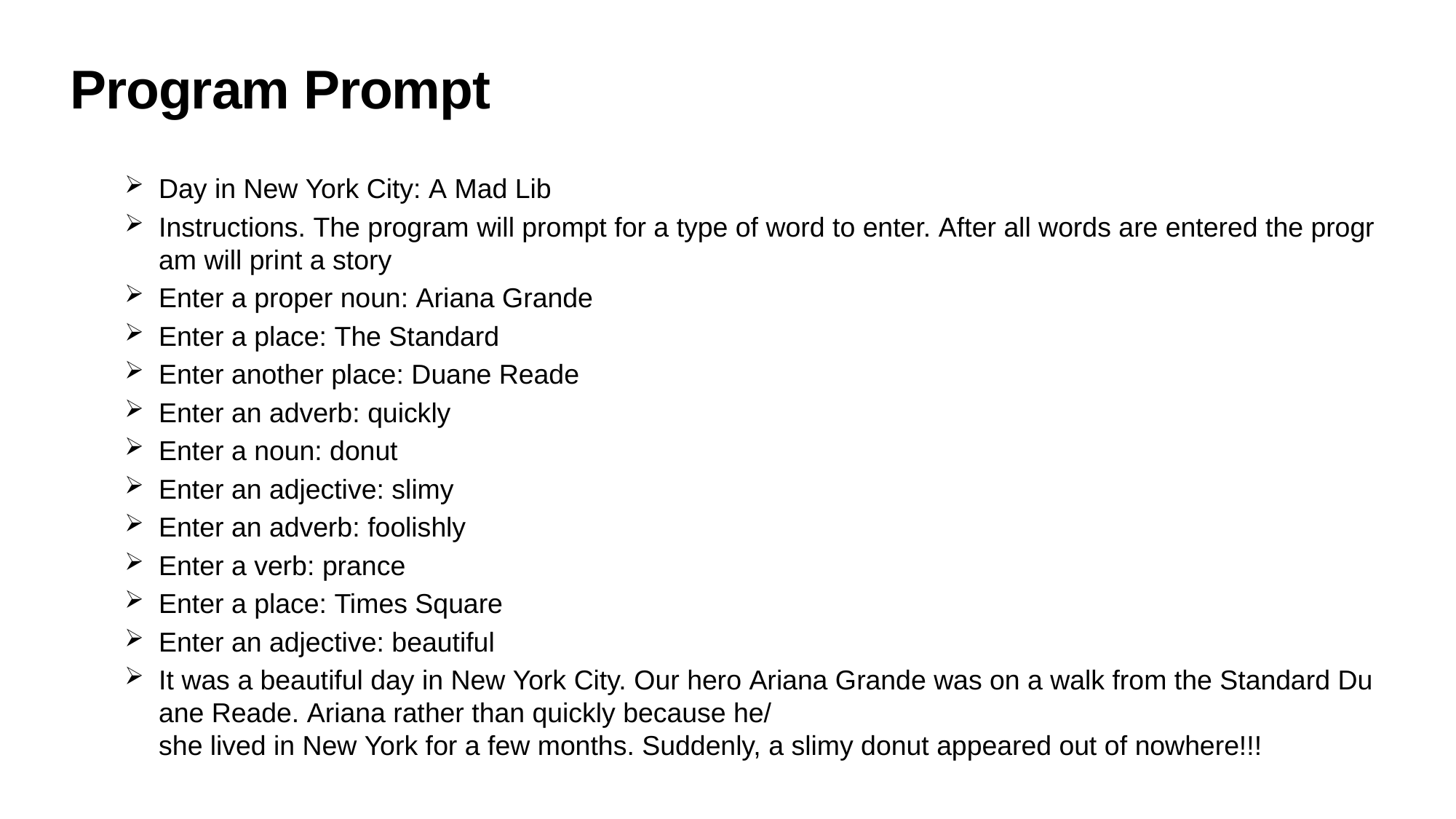

# Program Prompt
Day in New York City: A Mad Lib
Instructions. The program will prompt for a type of word to enter. After all words are entered the program will print a story
Enter a proper noun: Ariana Grande
Enter a place: The Standard
Enter another place: Duane Reade
Enter an adverb: quickly
Enter a noun: donut
Enter an adjective: slimy
Enter an adverb: foolishly
Enter a verb: prance
Enter a place: Times Square
Enter an adjective: beautiful
It was a beautiful day in New York City. Our hero Ariana Grande was on a walk from the Standard Duane Reade. Ariana rather than quickly because he/she lived in New York for a few months. Suddenly, a slimy donut appeared out of nowhere!!!